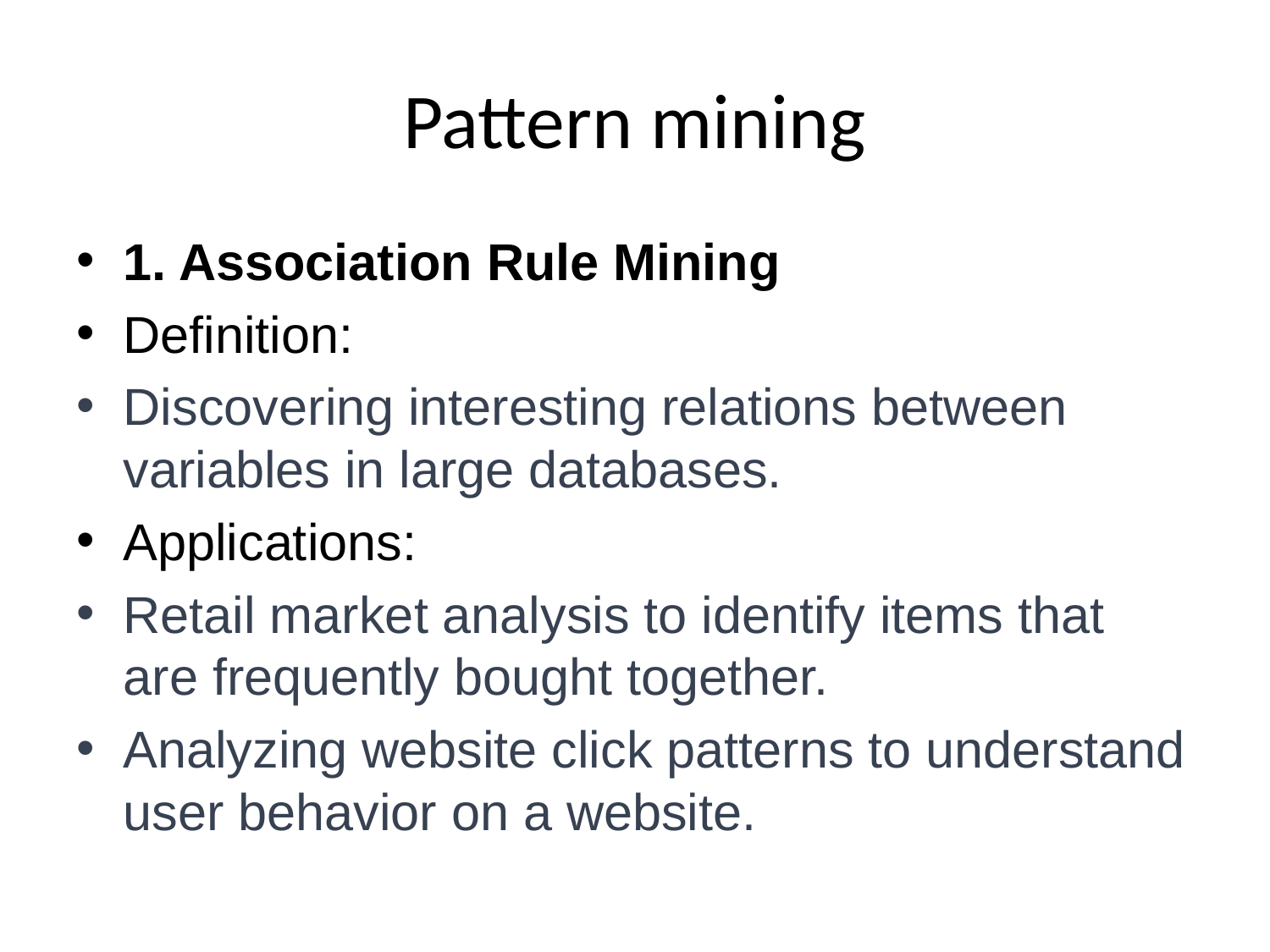

# Pattern mining
1. Association Rule Mining
Definition:
Discovering interesting relations between variables in large databases.
Applications:
Retail market analysis to identify items that are frequently bought together.
Analyzing website click patterns to understand user behavior on a website.